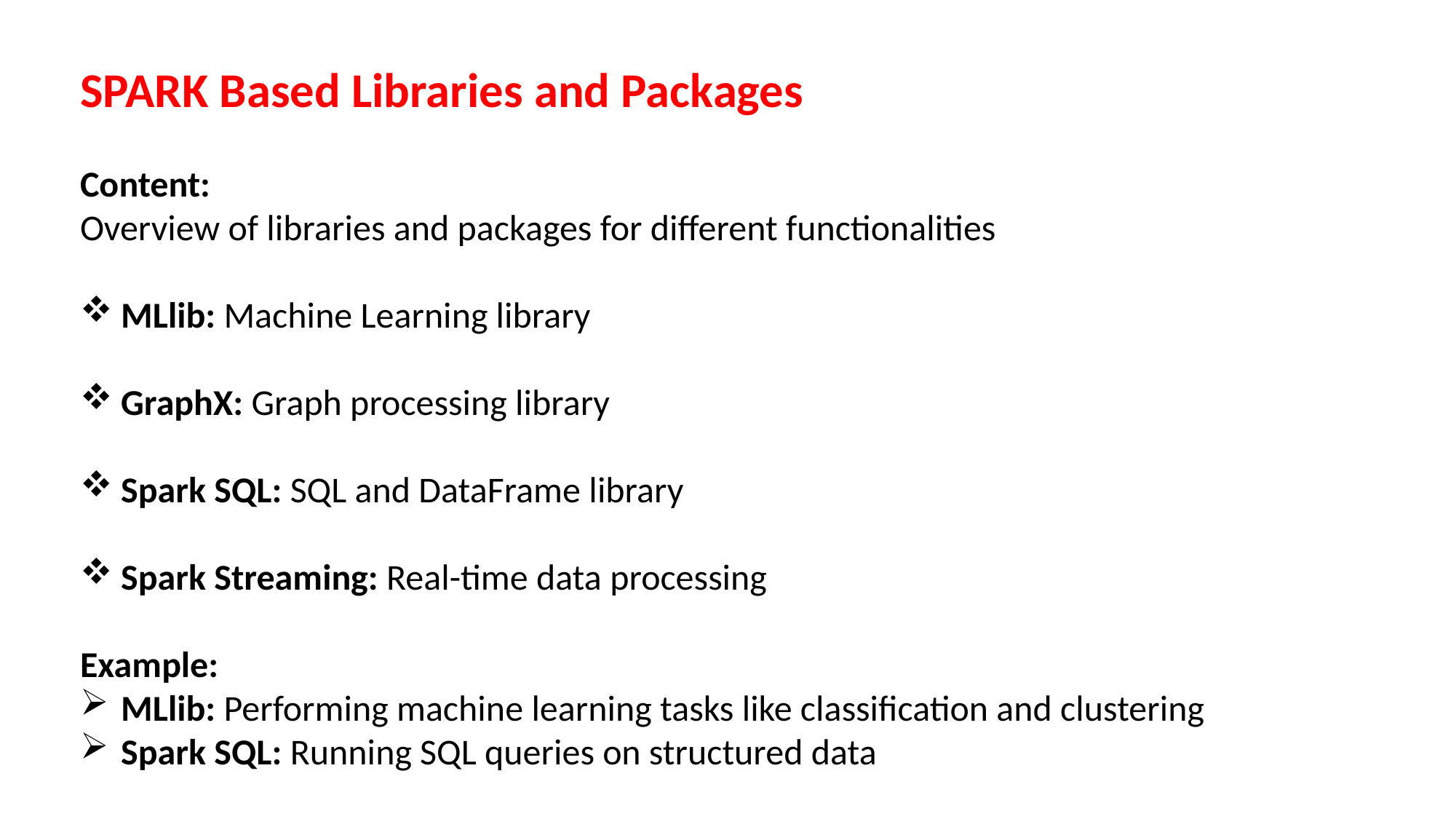

SPARK Based Libraries and Packages
Content:
Overview of libraries and packages for different functionalities

MLlib: Machine Learning library

GraphX: Graph processing library

Spark SQL: SQL and DataFrame library

Spark Streaming: Real-time data processing

Example:
MLlib: Performing machine learning tasks like classification and clustering
Spark SQL: Running SQL queries on structured data